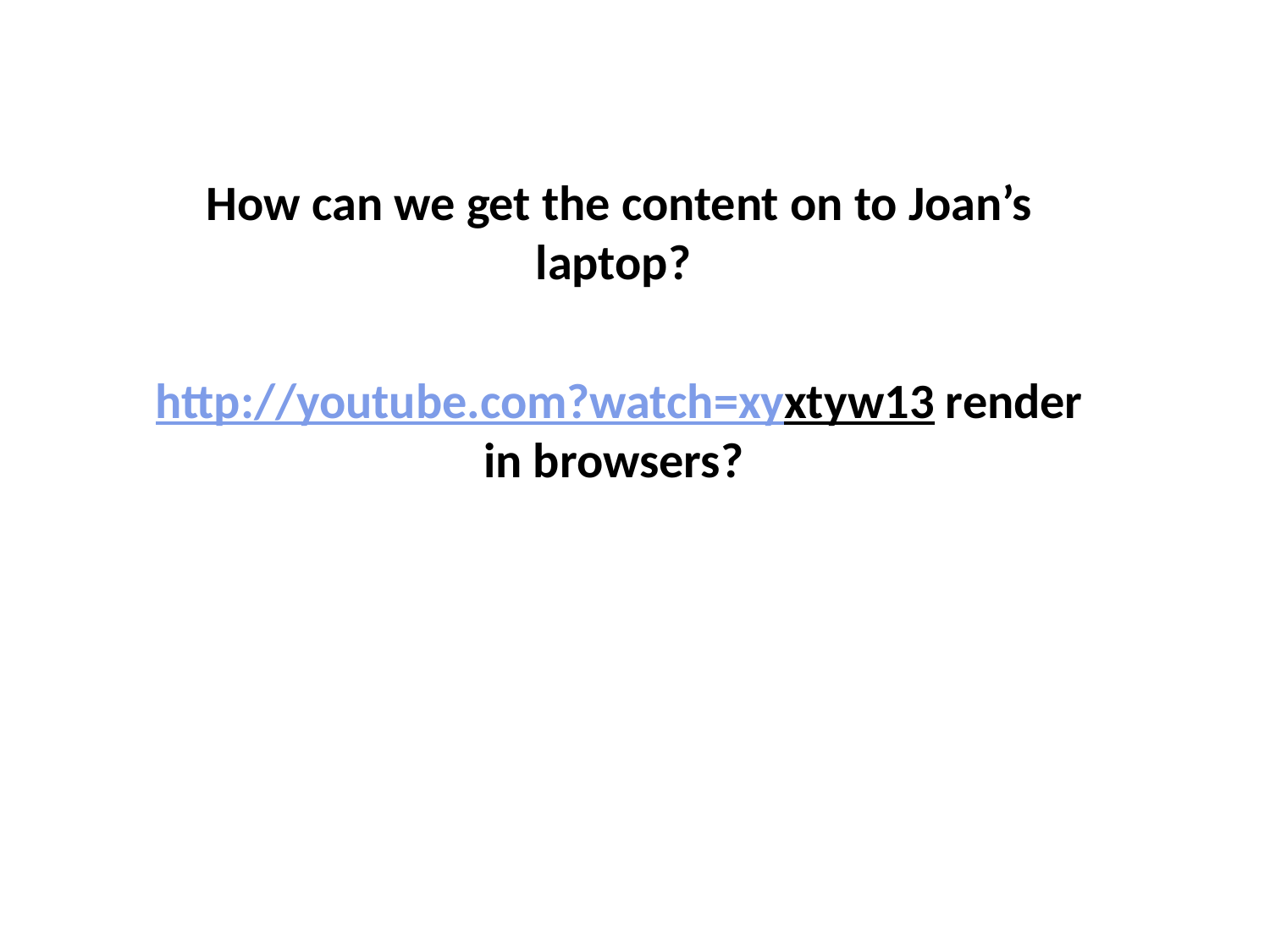

How can we get the content on to Joan’s laptop?

http://youtube.com?watch=xyxtyw13 render in browsers?